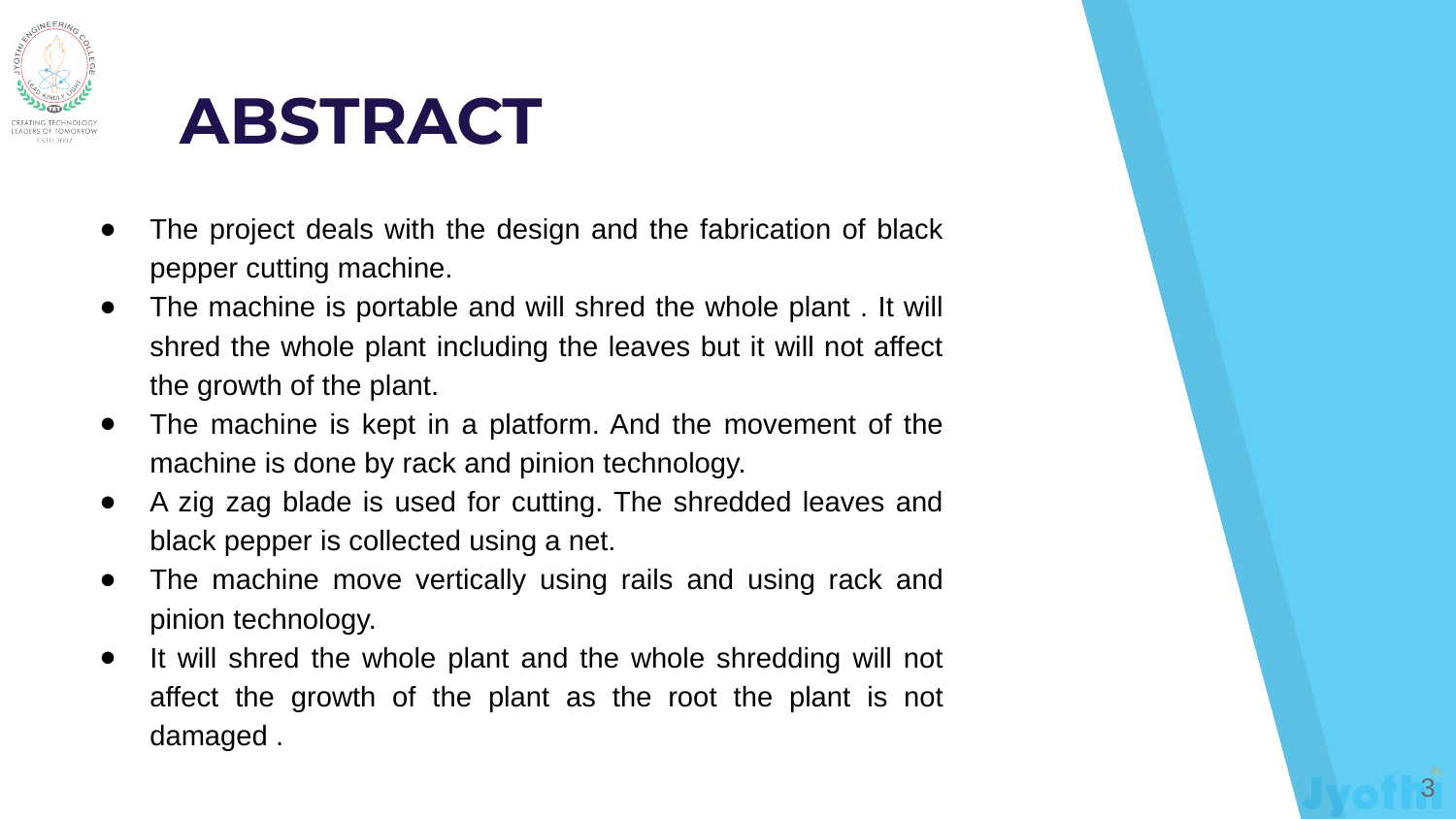

ABSTRACT
The project deals with the design and the fabrication of black pepper cutting machine.
The machine is portable and will shred the whole plant . It will shred the whole plant including the leaves but it will not affect the growth of the plant.
The machine is kept in a platform. And the movement of the machine is done by rack and pinion technology.
A zig zag blade is used for cutting. The shredded leaves and black pepper is collected using a net.
The machine move vertically using rails and using rack and pinion technology.
It will shred the whole plant and the whole shredding will not affect the growth of the plant as the root the plant is not damaged .

3